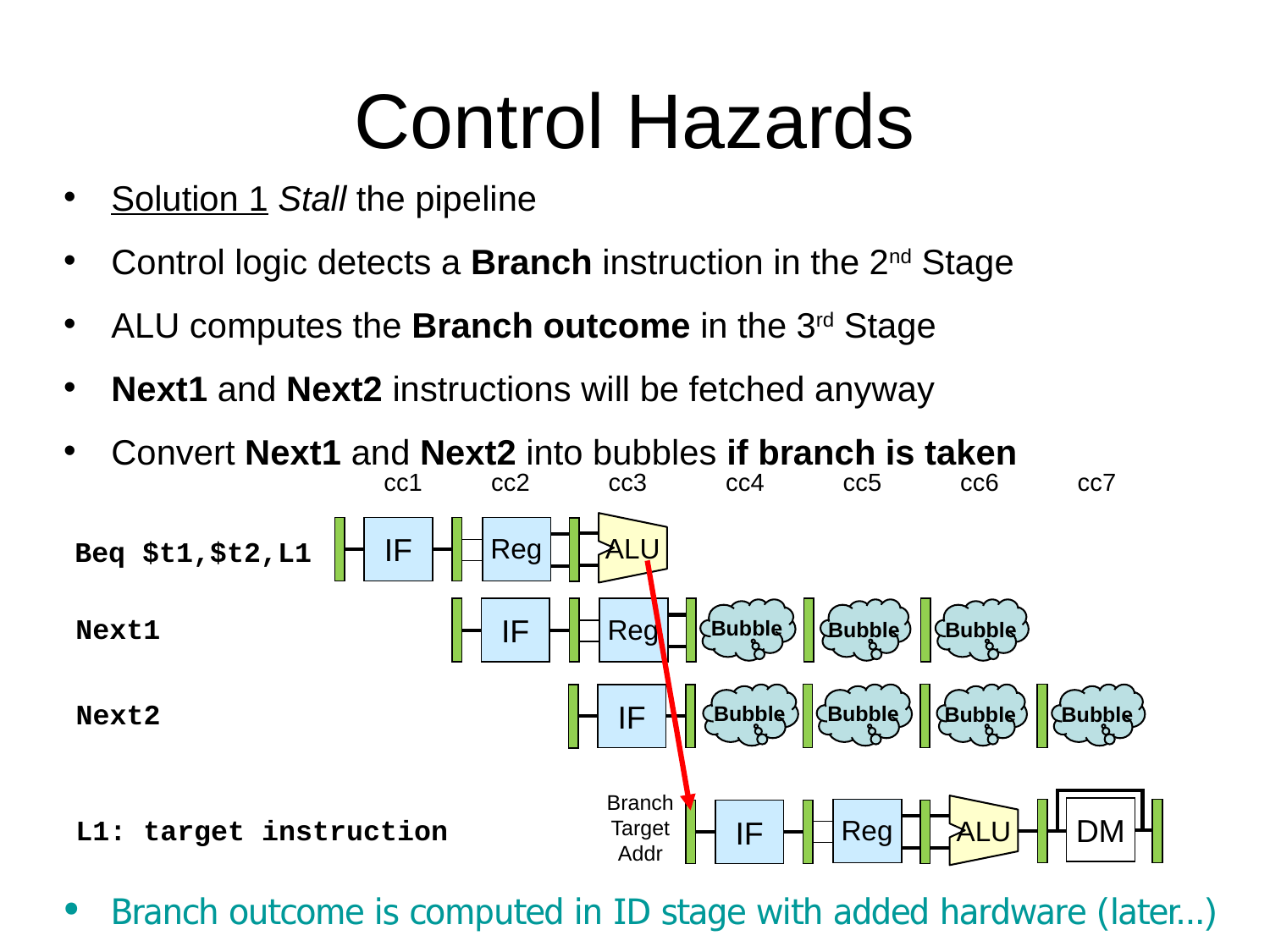

# Control Hazards
Solution 1 Stall the pipeline
Control logic detects a Branch instruction in the 2nd Stage
ALU computes the Branch outcome in the 3rd Stage
Next1 and Next2 instructions will be fetched anyway
Convert Next1 and Next2 into bubbles if branch is taken

Branch outcome is computed in ID stage with added hardware (later…)

cc1

IF

Beq $t1,$t2,L1

Next1
cc3
ALU

Reg

IF

Branch
Target
Addr

L1: target instruction
cc2

Reg

IF

Next2
cc4
cc5
cc6
cc7

Bubble

Bubble

Bubble

Bubble

Bubble

Bubble

Bubble

ALU
DM

Reg

IF